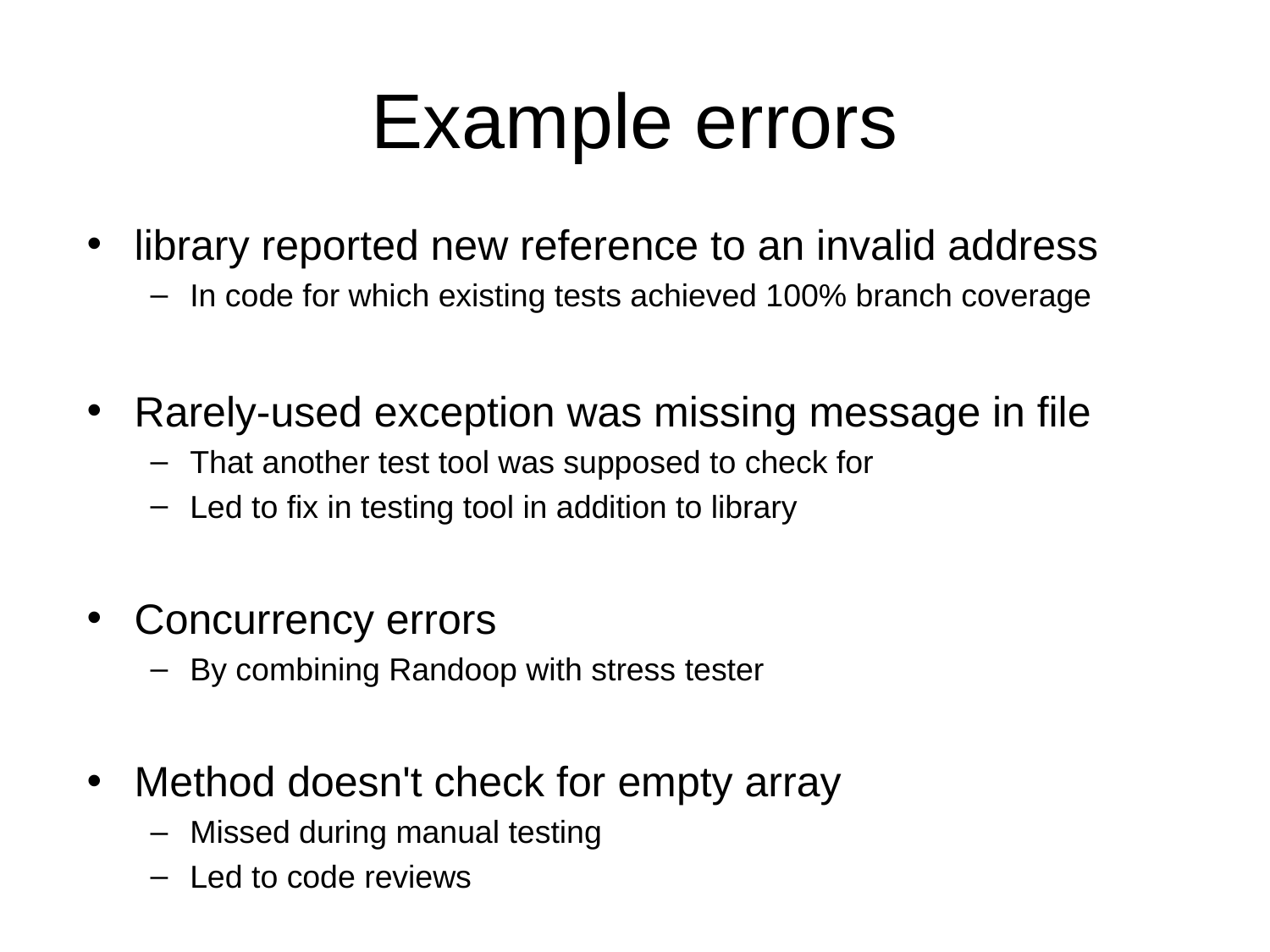

# Example errors
library reported new reference to an invalid address
In code for which existing tests achieved 100% branch coverage

Rarely-used exception was missing message in file
That another test tool was supposed to check for
Led to fix in testing tool in addition to library

Concurrency errors
By combining Randoop with stress tester

Method doesn't check for empty array
Missed during manual testing
Led to code reviews